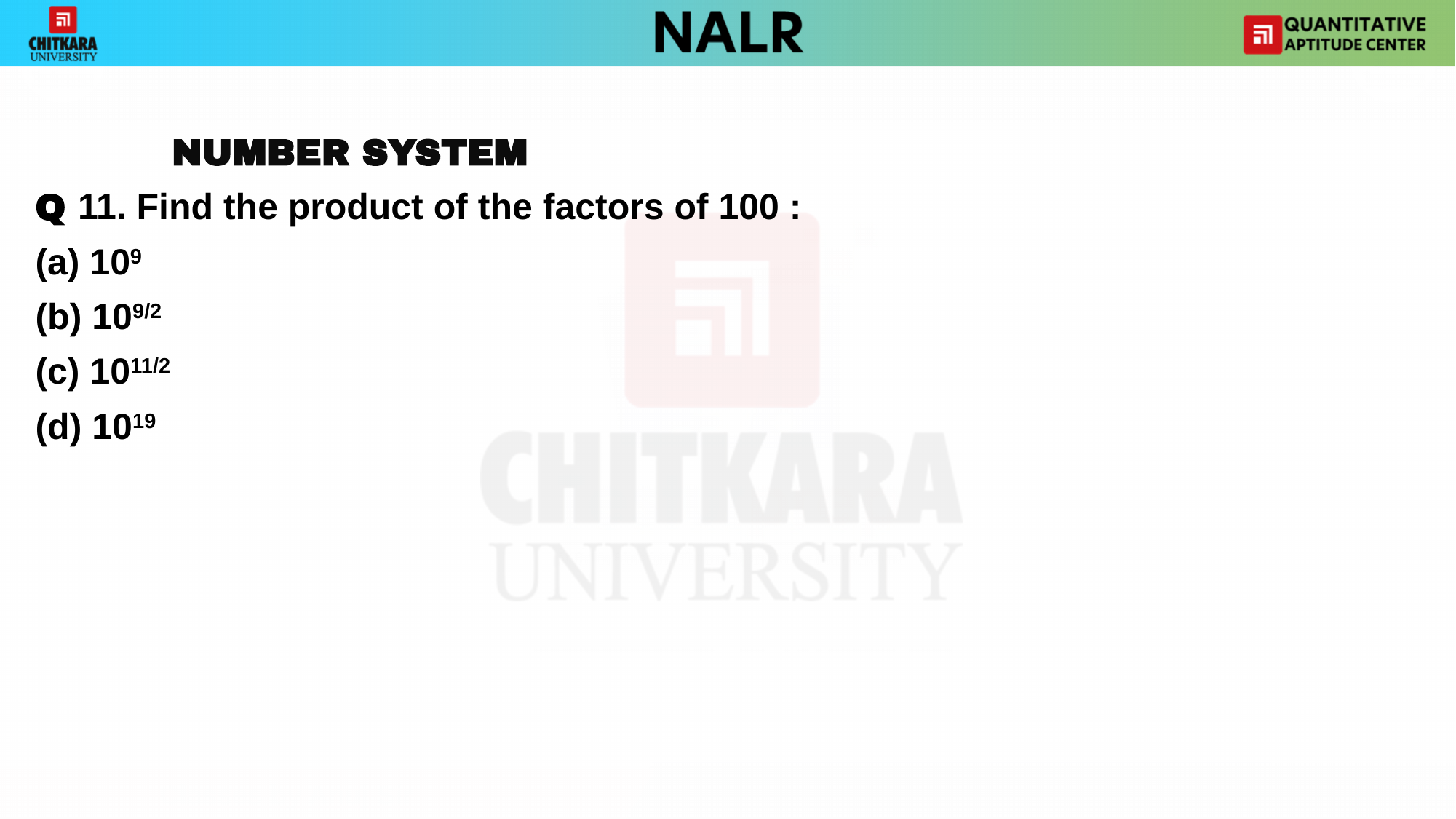

NUMBER SYSTEM
Q 11. Find the product of the factors of 100 :
109
(b) 109/2
(c) 1011/2
(d) 1019